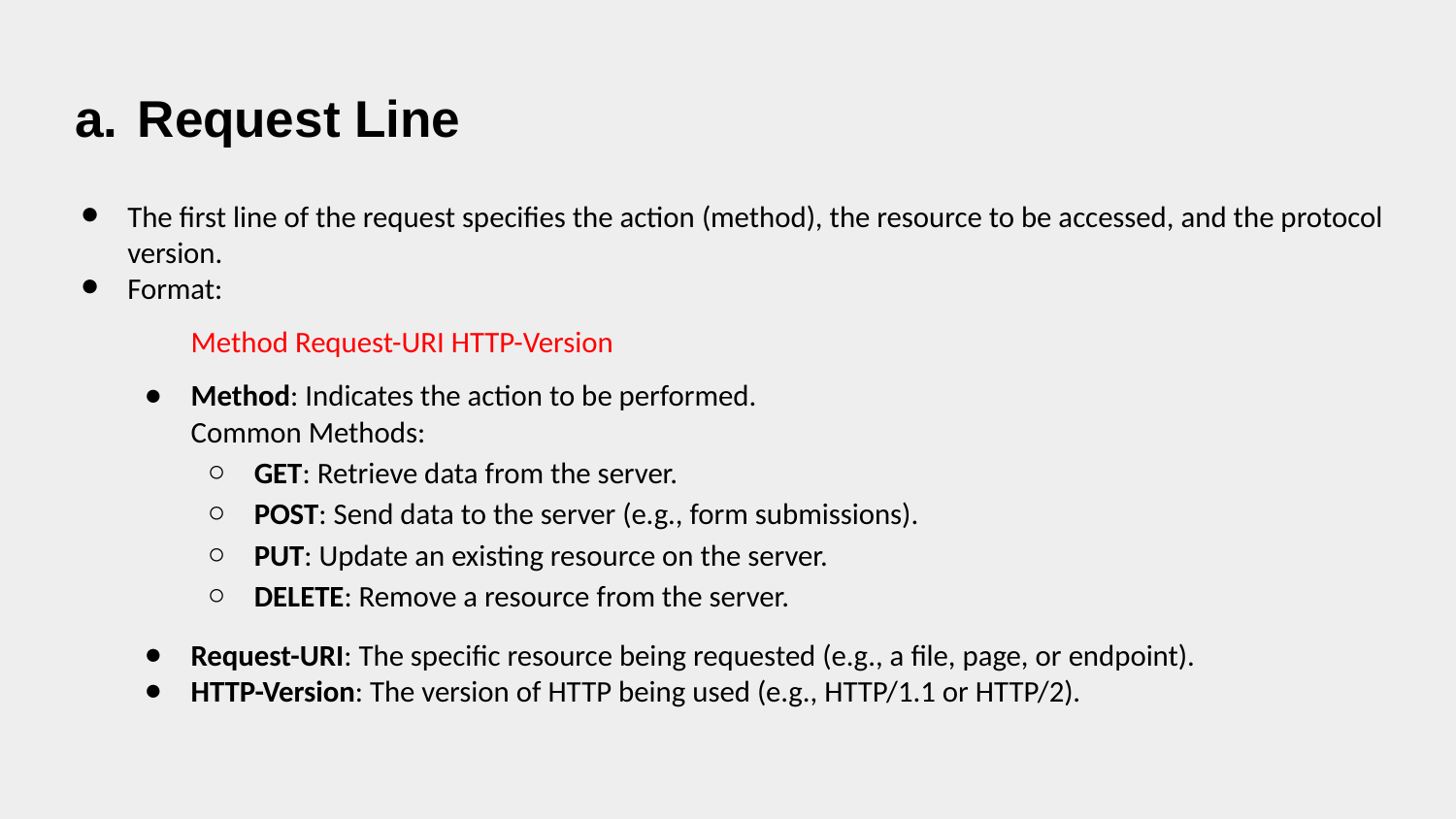

# Request Line
The first line of the request specifies the action (method), the resource to be accessed, and the protocol version.
Format:
Method Request-URI HTTP-Version
Method: Indicates the action to be performed.
Common Methods:
GET: Retrieve data from the server.
POST: Send data to the server (e.g., form submissions).
PUT: Update an existing resource on the server.
DELETE: Remove a resource from the server.
Request-URI: The specific resource being requested (e.g., a file, page, or endpoint).
HTTP-Version: The version of HTTP being used (e.g., HTTP/1.1 or HTTP/2).